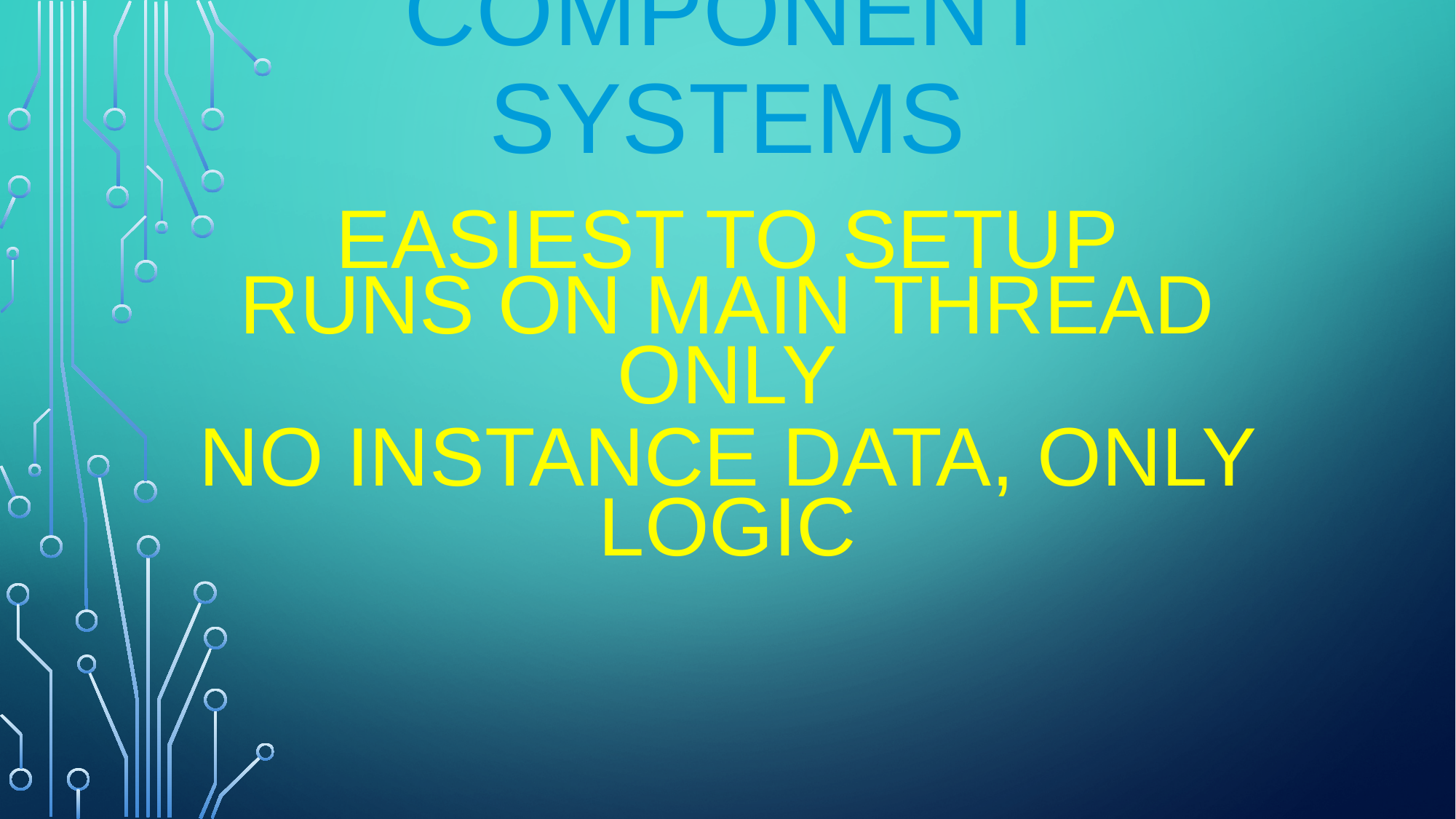

# COMPONENT SYSTEMS
EASIEST TO SETUP
RUNS ON MAIN THREAD ONLY
NO INSTANCE DATA, ONLY LOGIC